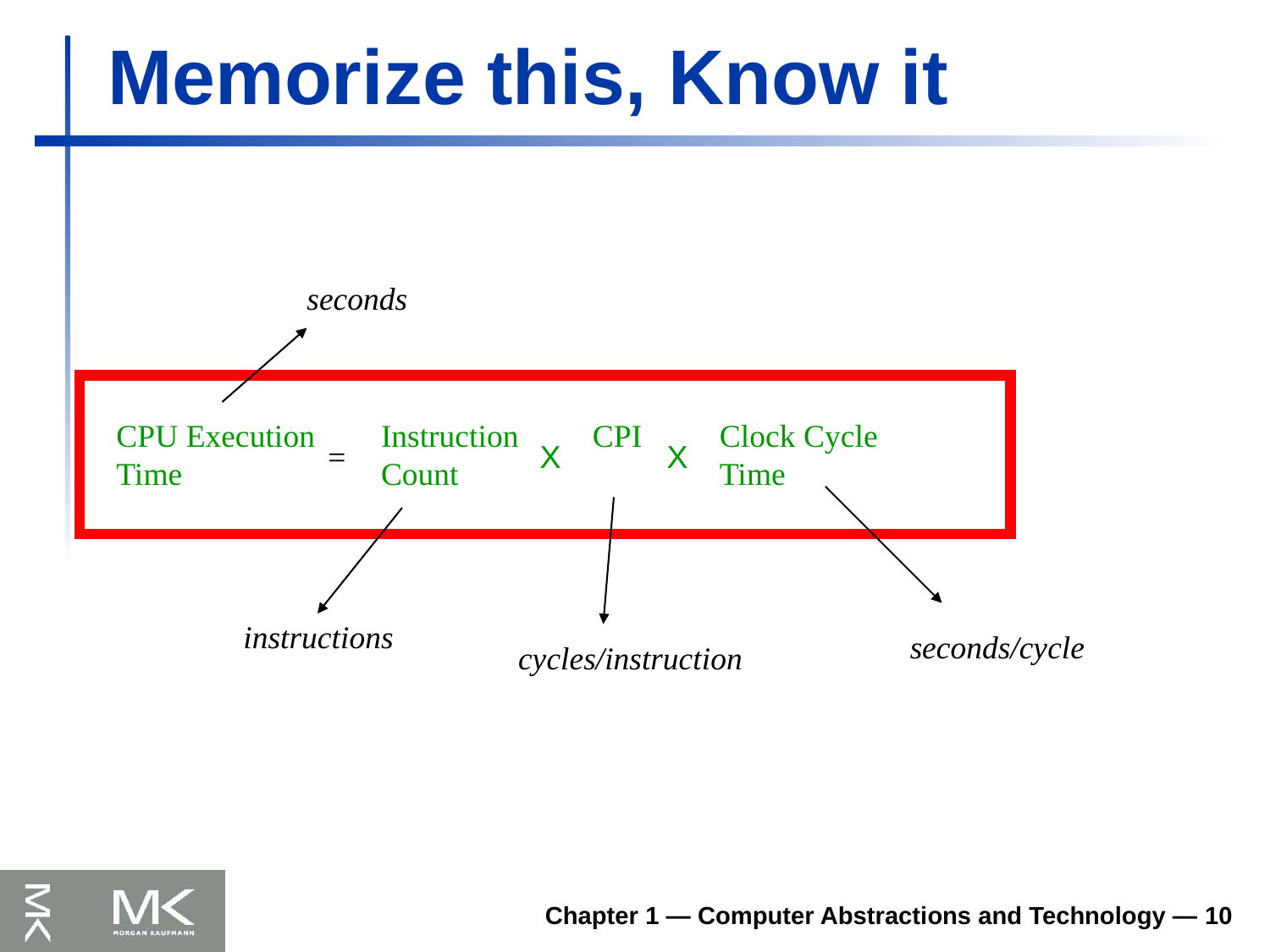

# Memorize this, Know it
seconds

instructions
seconds/cycle
cycles/instruction

CPU Execution Time
Instruction Count
CPI
Clock Cycle Time
=
X
X
Chapter 1 — Computer Abstractions and Technology — 10